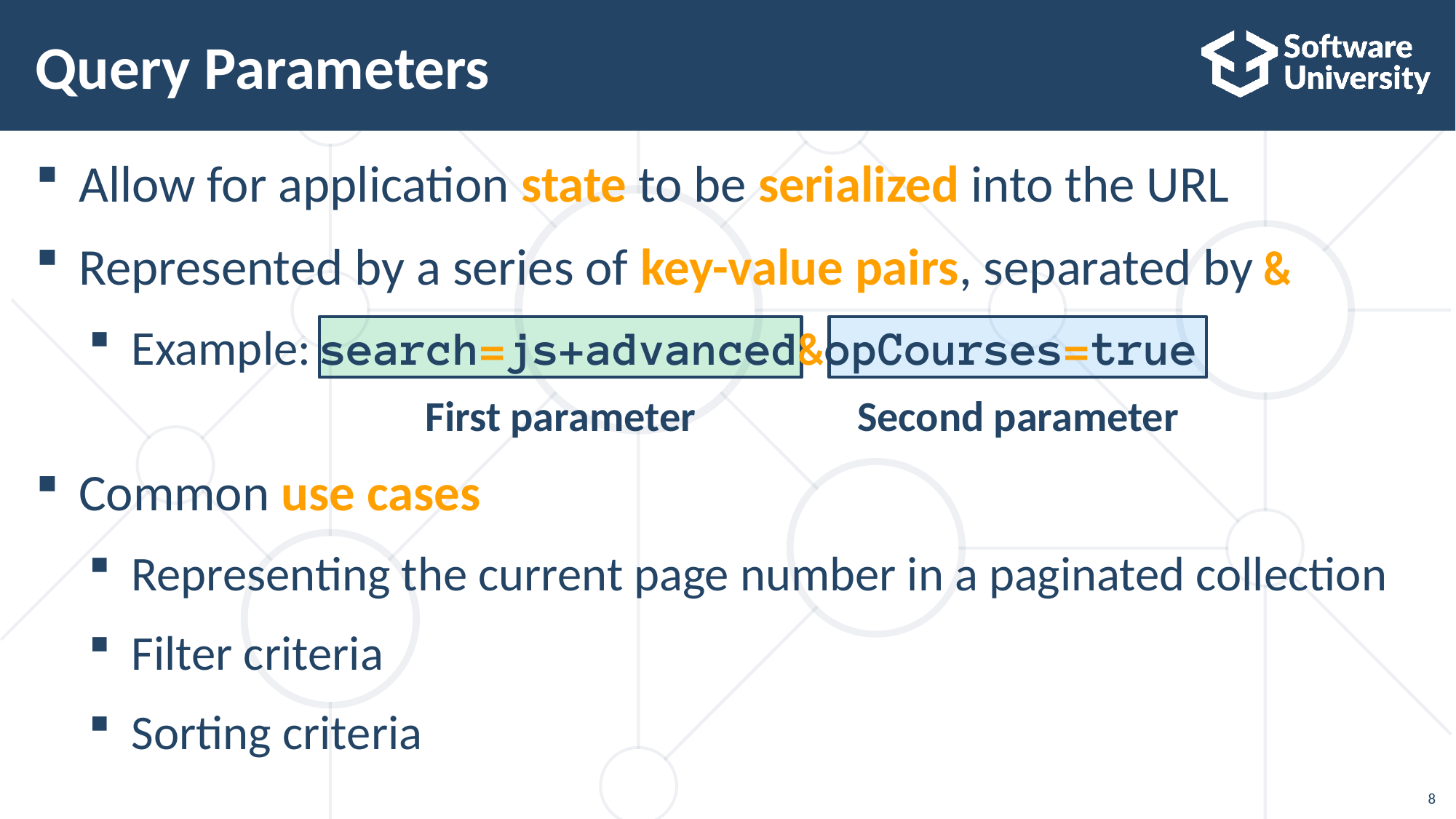

# Query Parameters
Allow for application state to be serialized into the URL
Represented by a series of key-value pairs, separated by &
Example: search=js+advanced&opCourses=true
Common use cases
Representing the current page number in a paginated collection
Filter criteria
Sorting criteria

First parameter
Second parameter
8